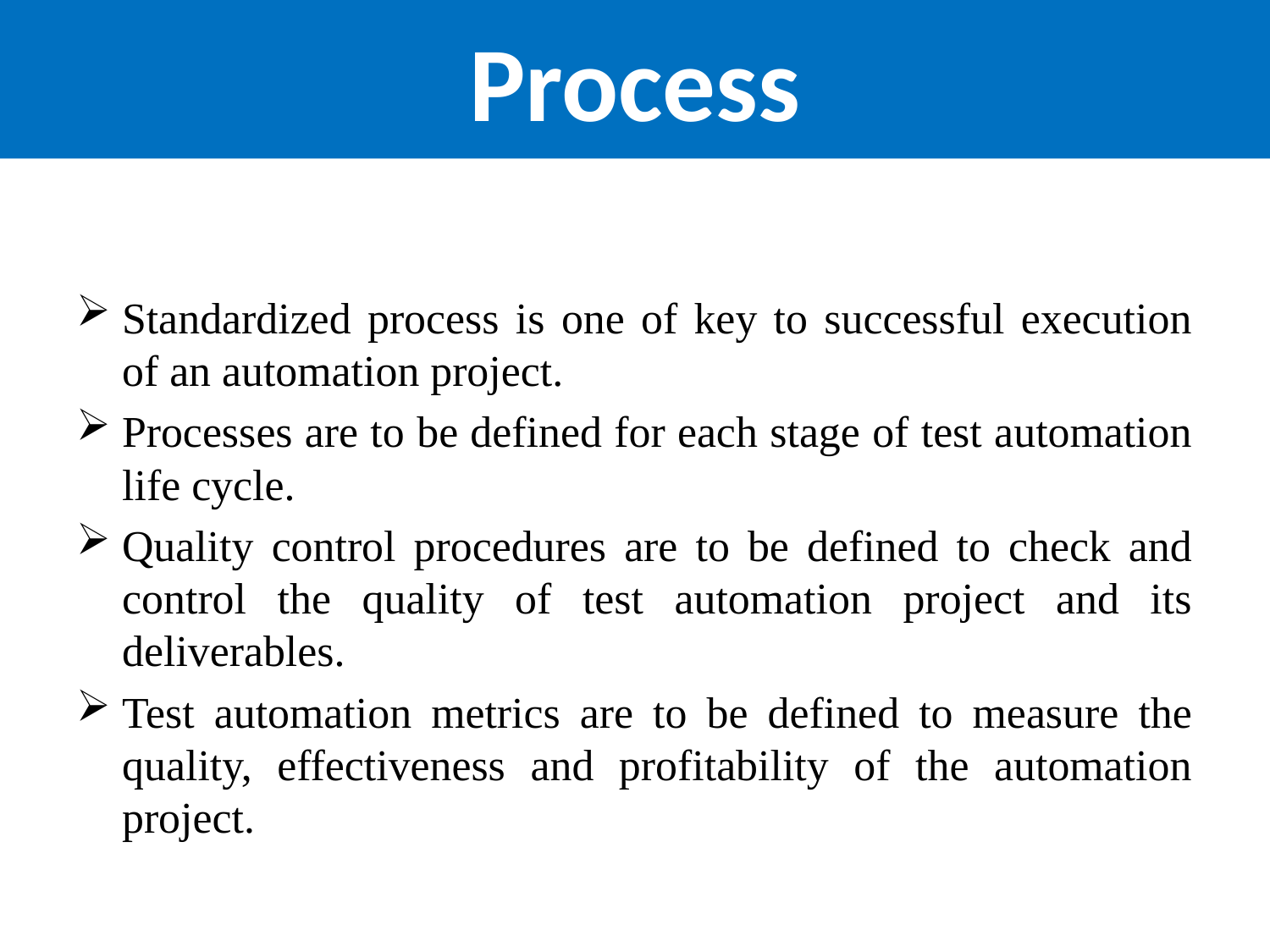

# Process

Standardized process is one of key to successful execution of an automation project.
Processes are to be defined for each stage of test automation life cycle.
Quality control procedures are to be defined to check and control the quality of test automation project and its deliverables.
Test automation metrics are to be defined to measure the quality, effectiveness and profitability of the automation project.